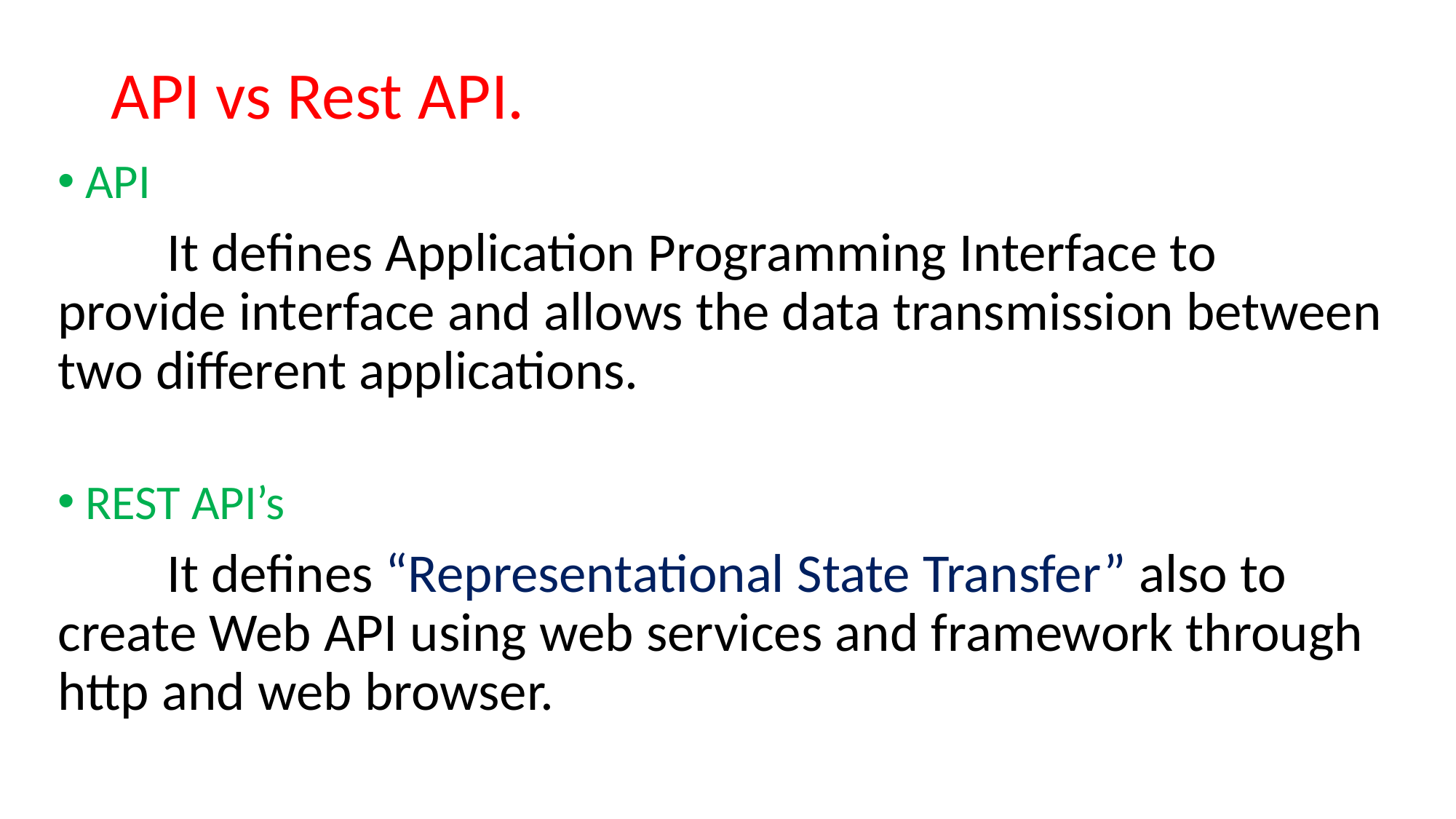

# API vs Rest API.
API
	It defines Application Programming Interface to provide interface and allows the data transmission between two different applications.

REST API’s
	It defines “Representational State Transfer” also to create Web API using web services and framework through http and web browser.